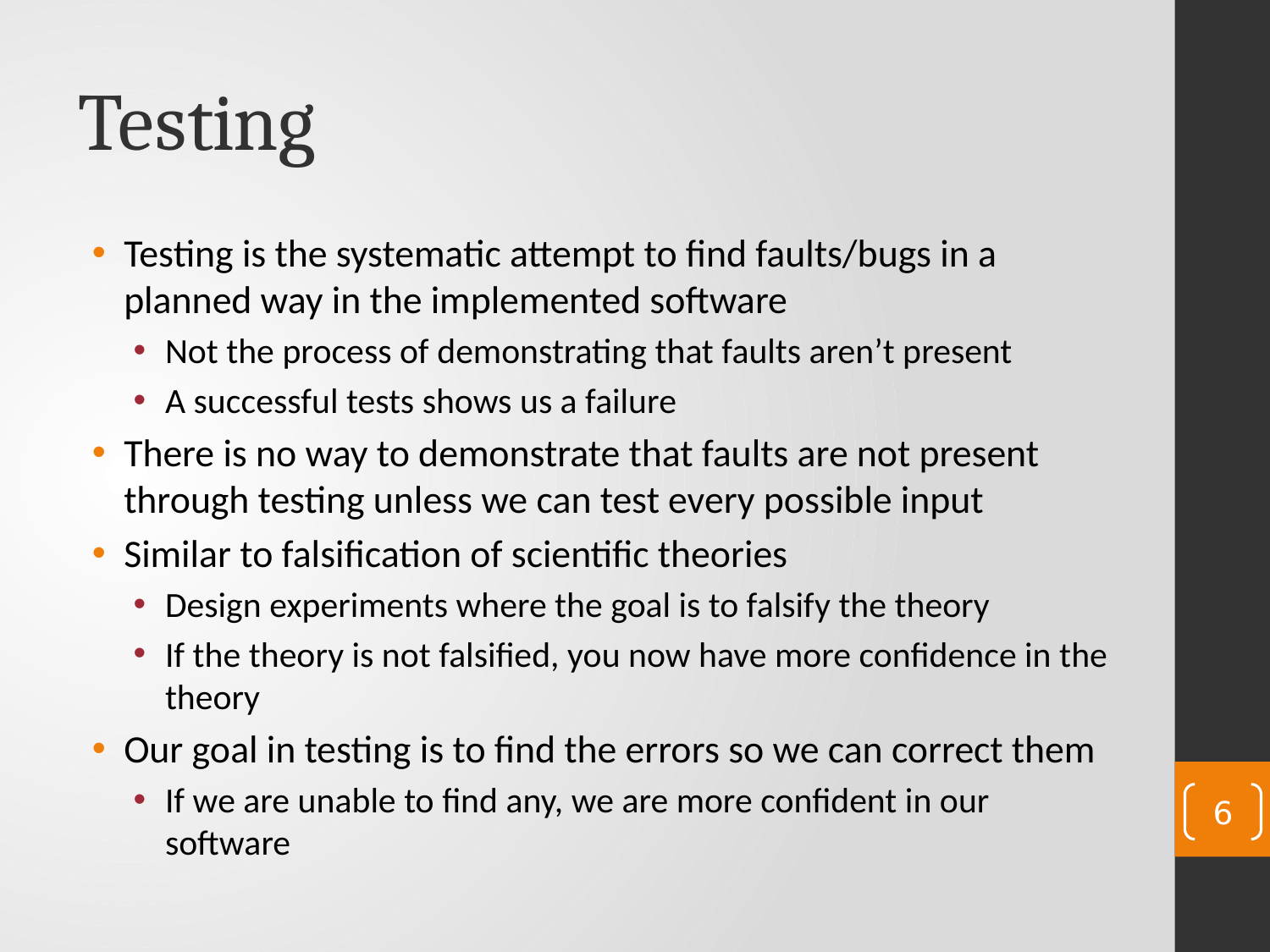

# Testing
Testing is the systematic attempt to find faults/bugs in a planned way in the implemented software
Not the process of demonstrating that faults aren’t present
A successful tests shows us a failure
There is no way to demonstrate that faults are not present through testing unless we can test every possible input
Similar to falsification of scientific theories
Design experiments where the goal is to falsify the theory
If the theory is not falsified, you now have more confidence in the theory
Our goal in testing is to find the errors so we can correct them
If we are unable to find any, we are more confident in our software
6